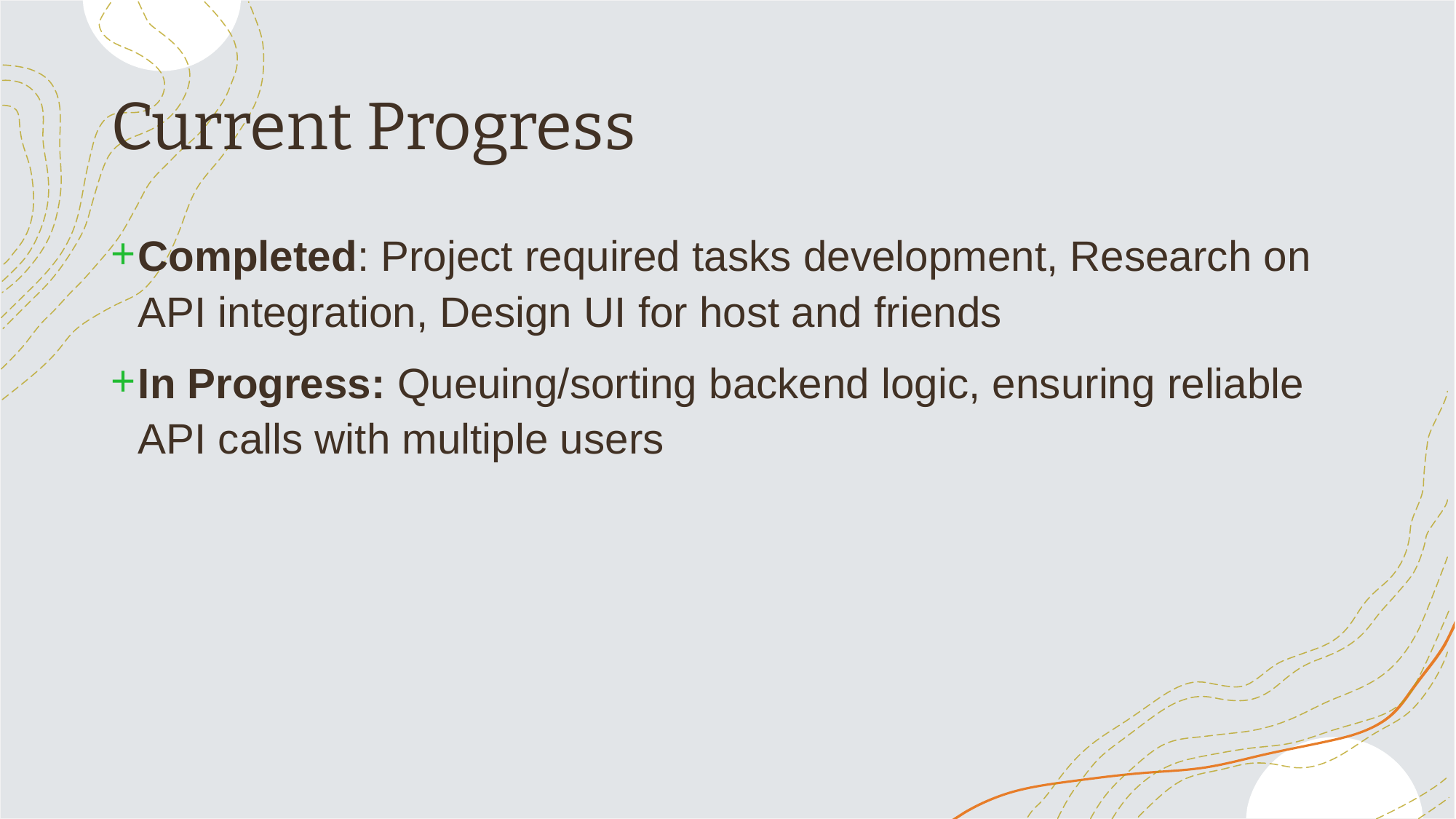

# Current Progress
Completed: Project required tasks development, Research on API integration, Design UI for host and friends
In Progress: Queuing/sorting backend logic, ensuring reliable API calls with multiple users